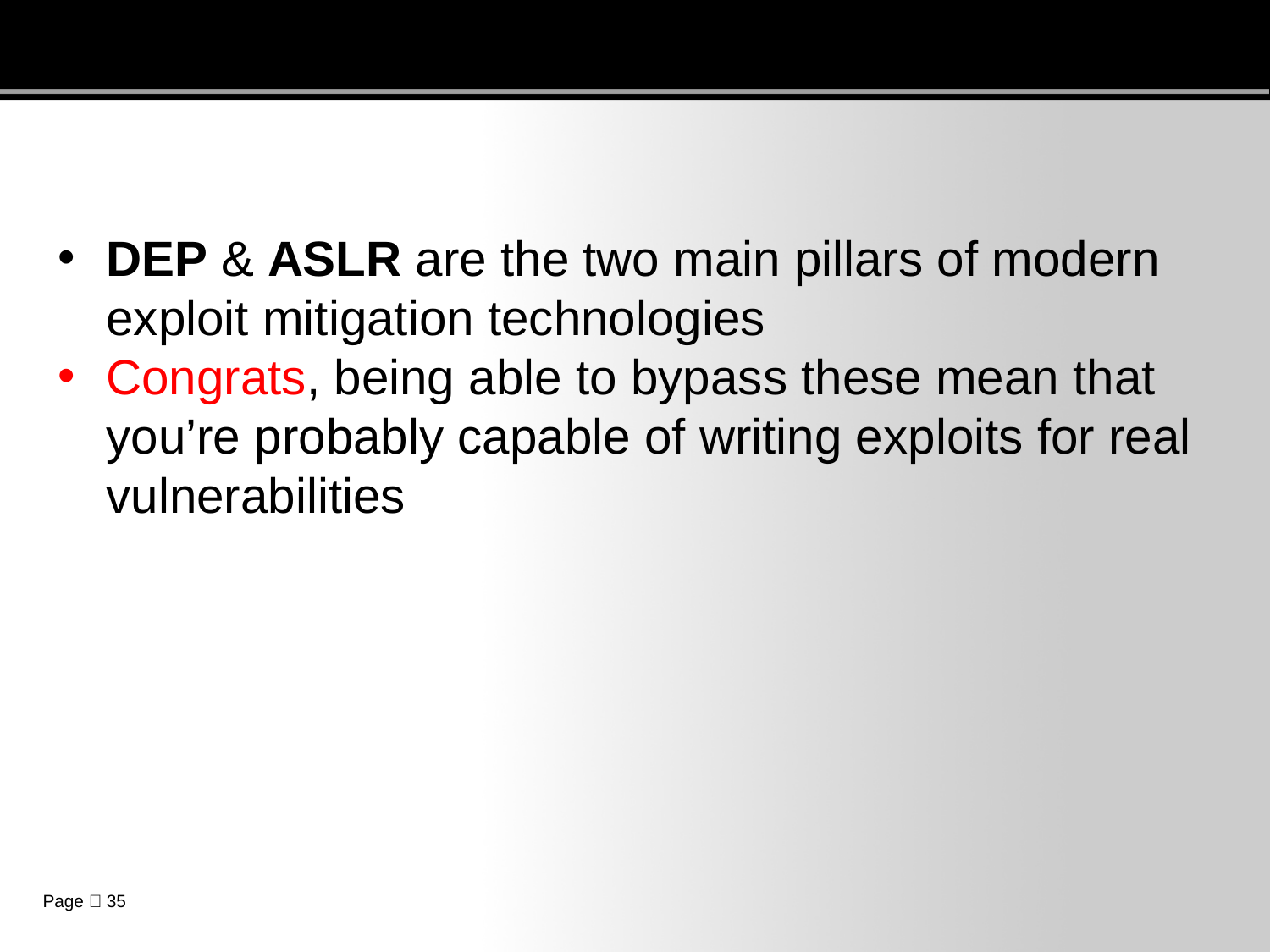

#
DEP & ASLR are the two main pillars of modern exploit mitigation technologies
Congrats, being able to bypass these mean that you’re probably capable of writing exploits for real vulnerabilities